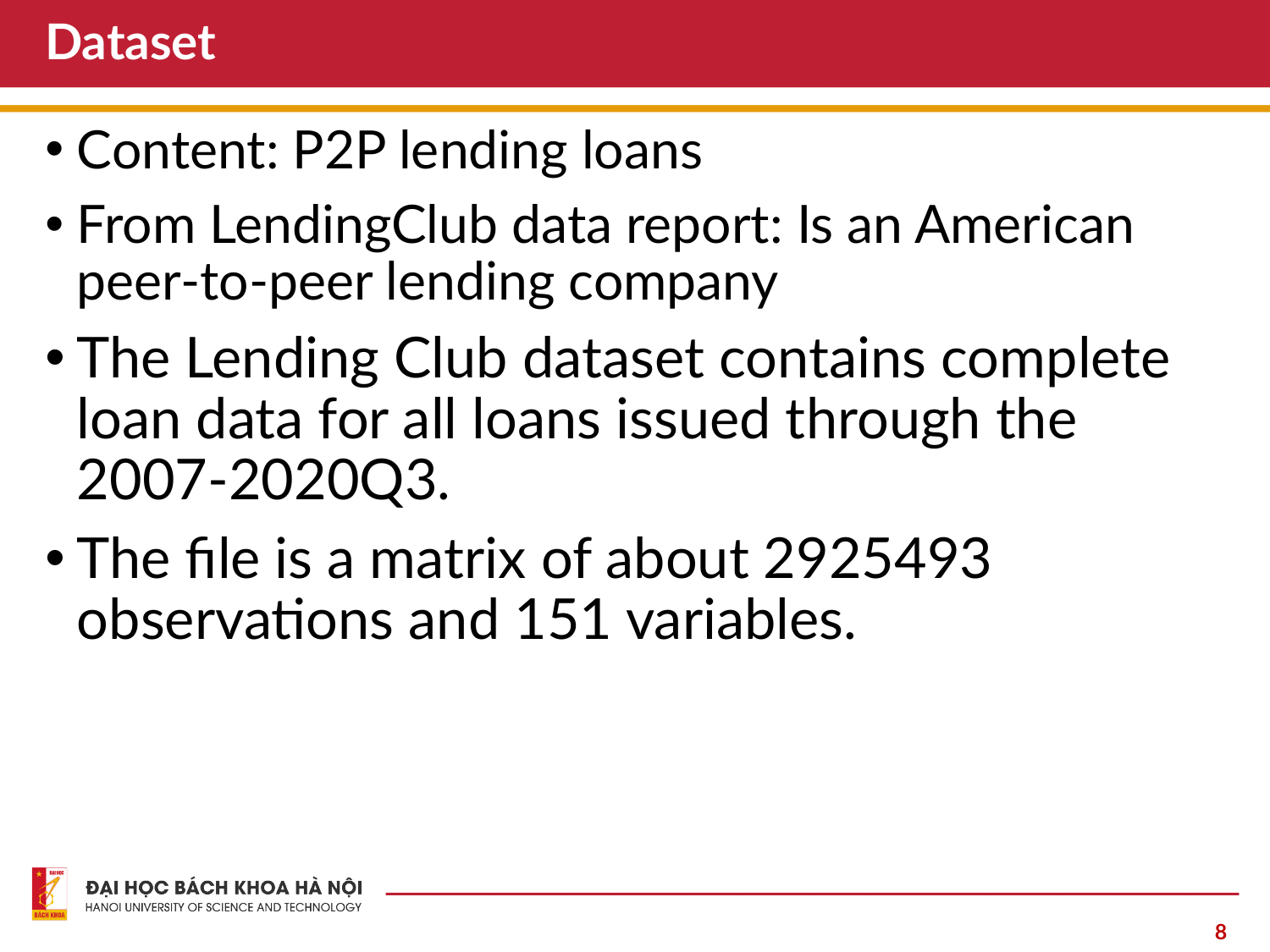

# Dataset
Content: P2P lending loans
From LendingClub data report: Is an American peer-to-peer lending company
The Lending Club dataset contains complete loan data for all loans issued through the 2007-2020Q3.
The file is a matrix of about 2925493 observations and 151 variables.

8